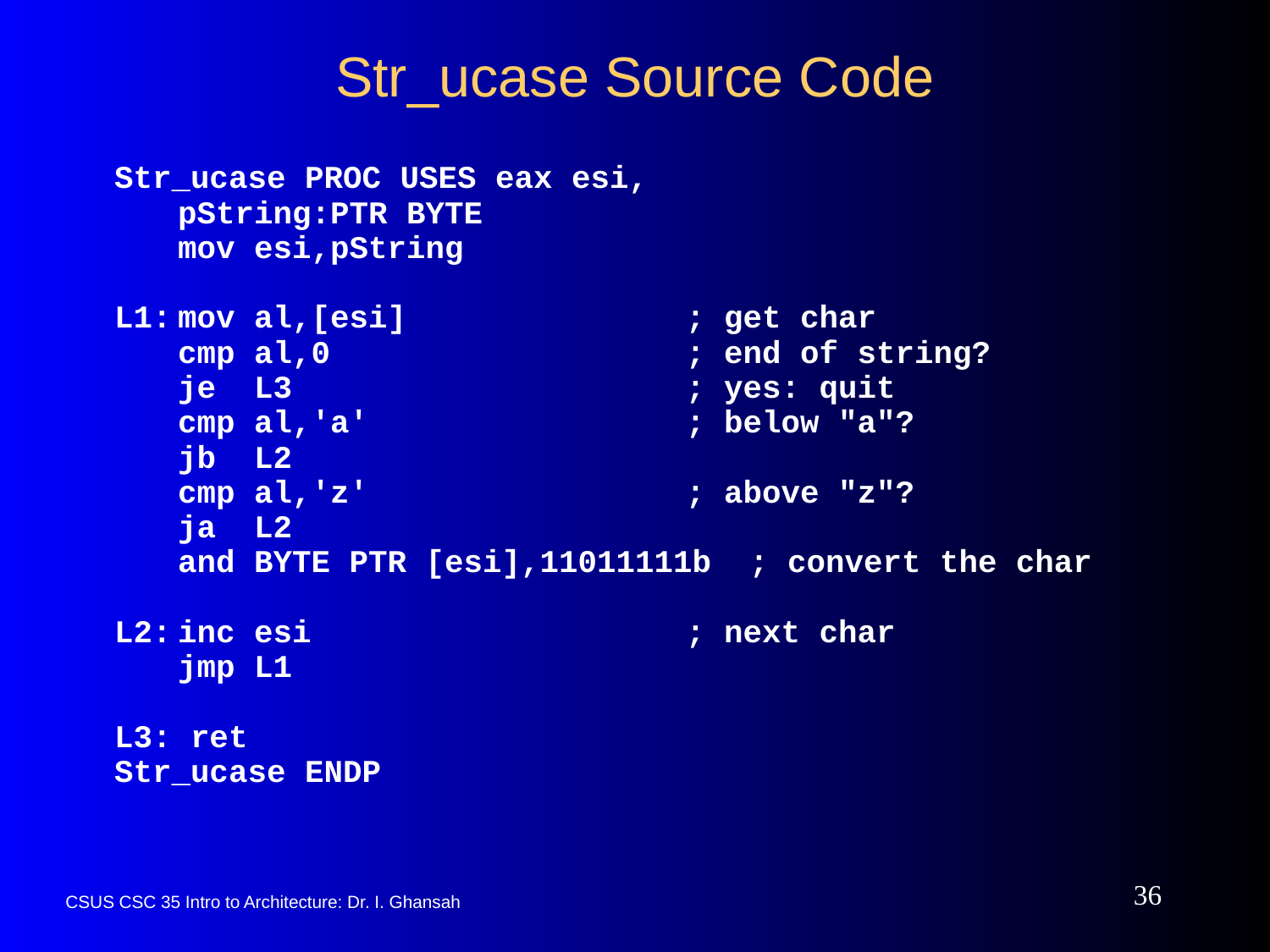

# Str_ucase Source Code
Str_ucase PROC USES eax esi,
	pString:PTR BYTE
	mov esi,pString

L1:	mov al,[esi]		; get char
	cmp al,0		; end of string?
	je  L3		; yes: quit
	cmp al,'a'		; below "a"?
	jb  L2
	cmp al,'z'		; above "z"?
	ja  L2
	and BYTE PTR [esi],11011111b	; convert the char

L2:	inc esi		; next char
	jmp L1

L3: ret
Str_ucase ENDP
36
CSUS CSC 35 Intro to Architecture: Dr. I. Ghansah